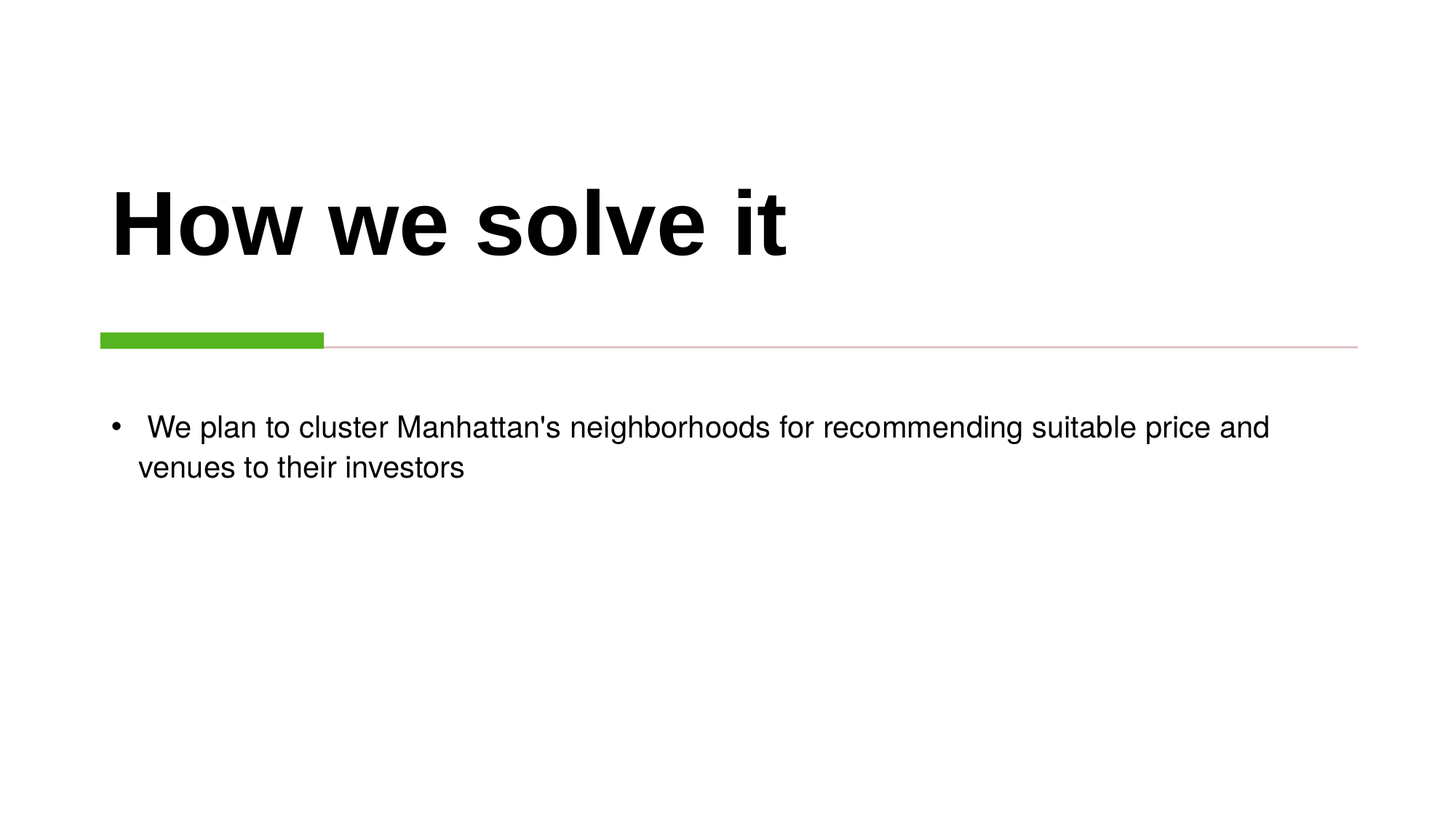

# How we solve it

 We plan to cluster Manhattan's neighborhoods for recommending suitable price and venues to their investors